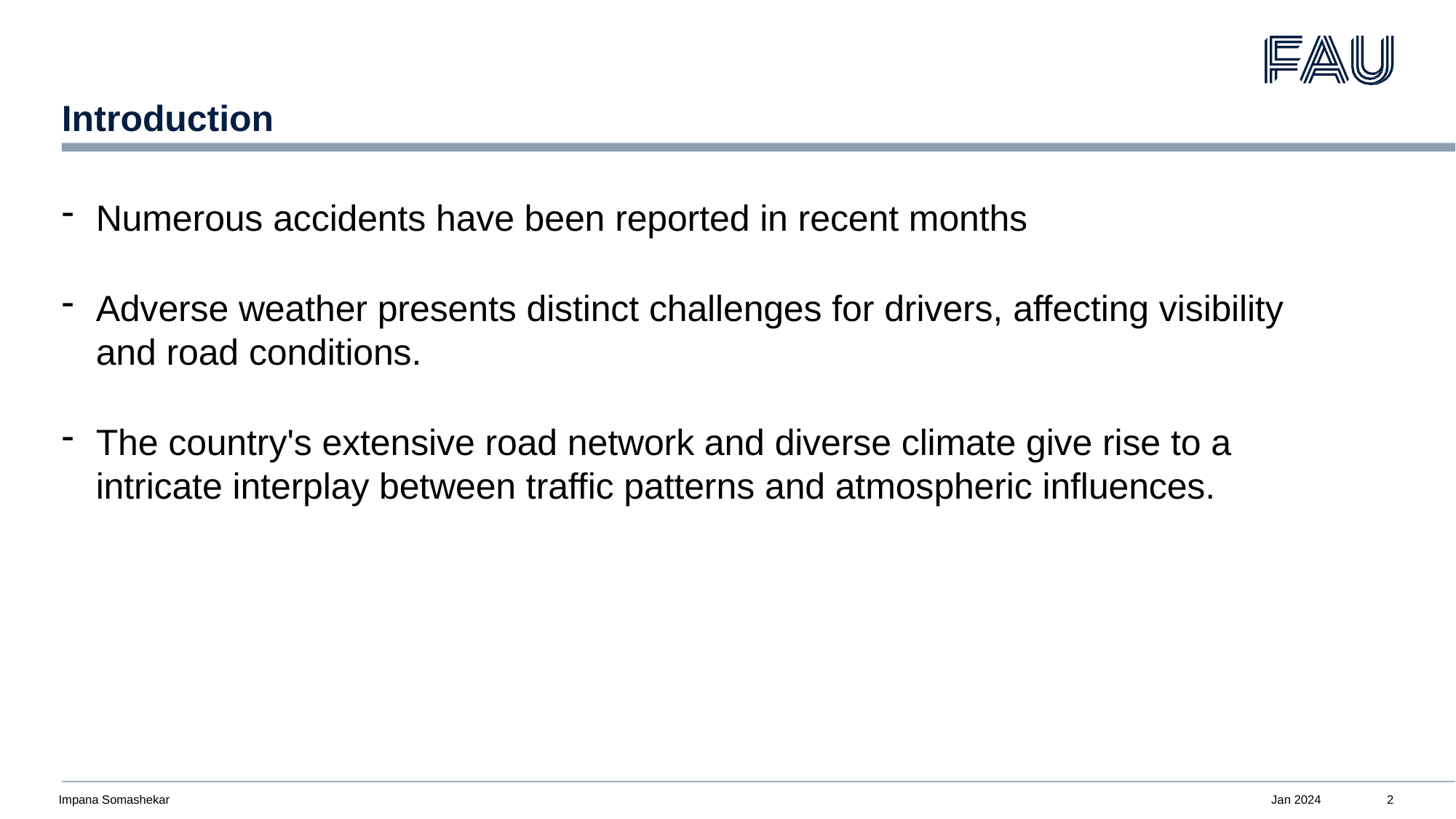

# Introduction
Numerous accidents have been reported in recent months

Adverse weather presents distinct challenges for drivers, affecting visibility and road conditions.

The country's extensive road network and diverse climate give rise to a intricate interplay between traffic patterns and atmospheric influences.
Jan 2024
2
Impana Somashekar